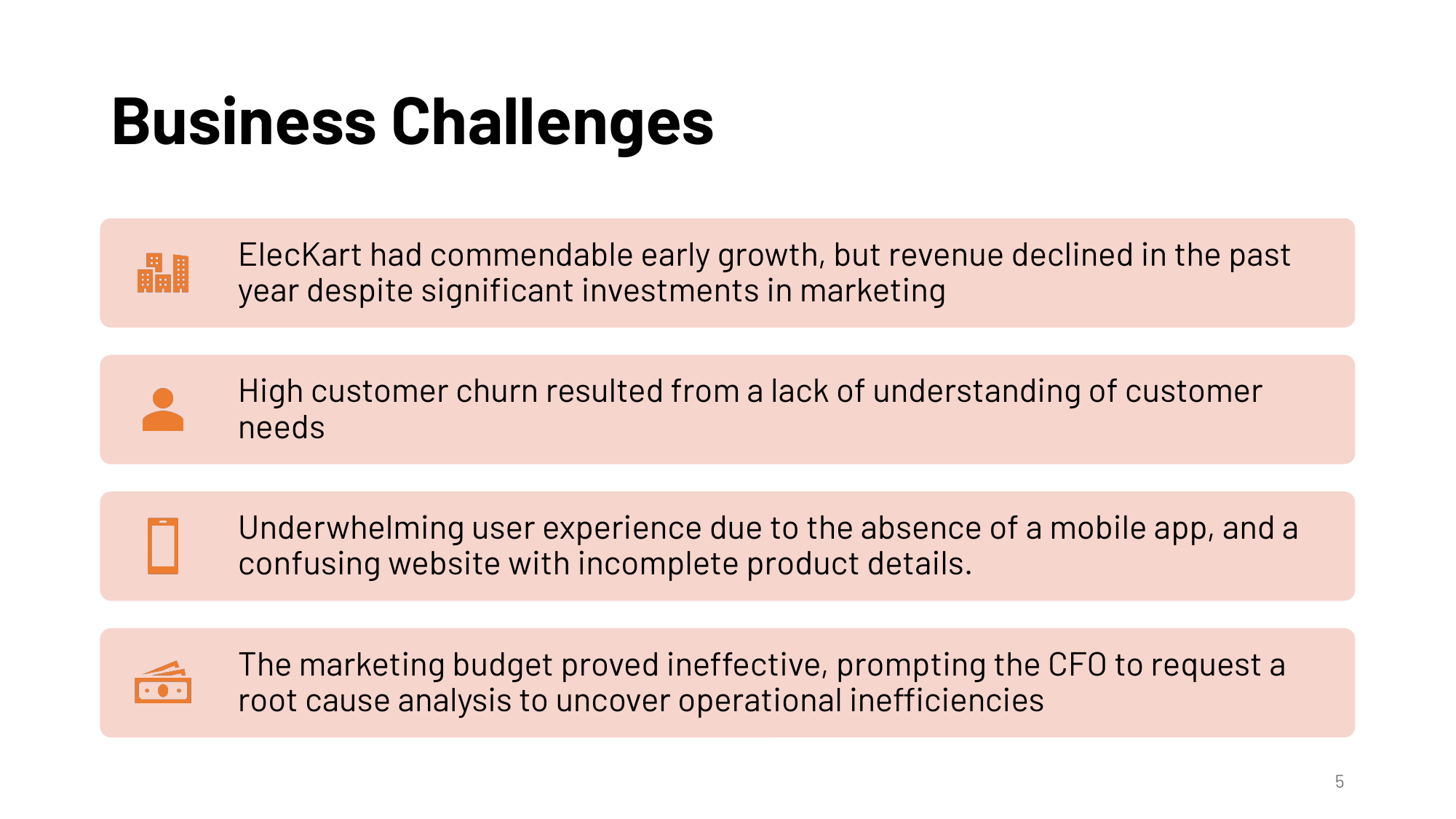

# Business Challenges
ElecKart had commendable early growth, but revenue declined in the past year despite significant investments in marketing
High customer churn resulted from a lack of understanding of customer needs
Underwhelming user experience due to the absence of a mobile app, and a confusing website with incomplete product details.
The marketing budget proved ineffective, prompting the CFO to request a root cause analysis to uncover operational inefficiencies
5